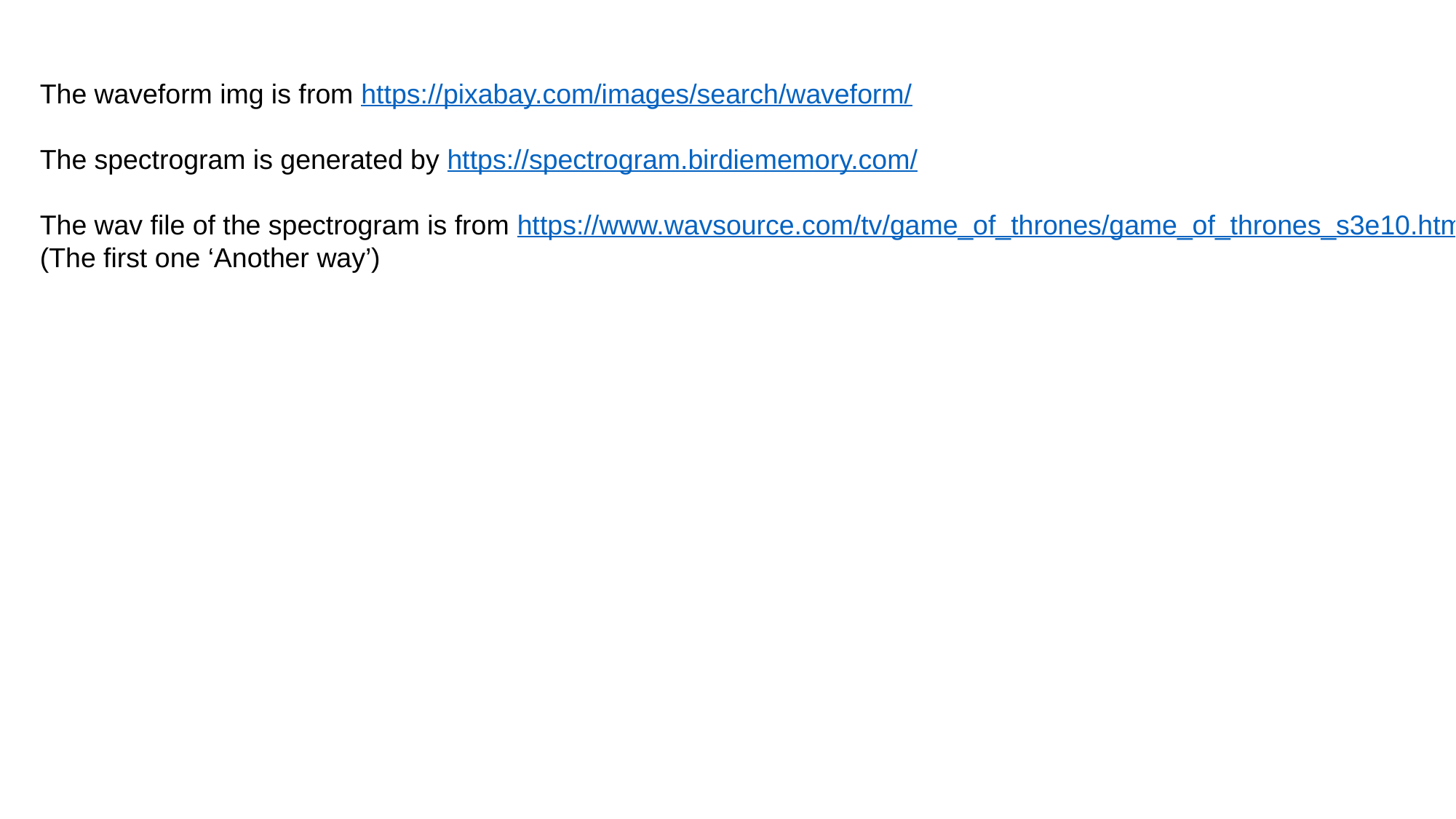

The waveform img is from https://pixabay.com/images/search/waveform/

The spectrogram is generated by https://spectrogram.birdiememory.com/

The wav file of the spectrogram is from https://www.wavsource.com/tv/game_of_thrones/game_of_thrones_s3e10.htm
(The first one ‘Another way’)